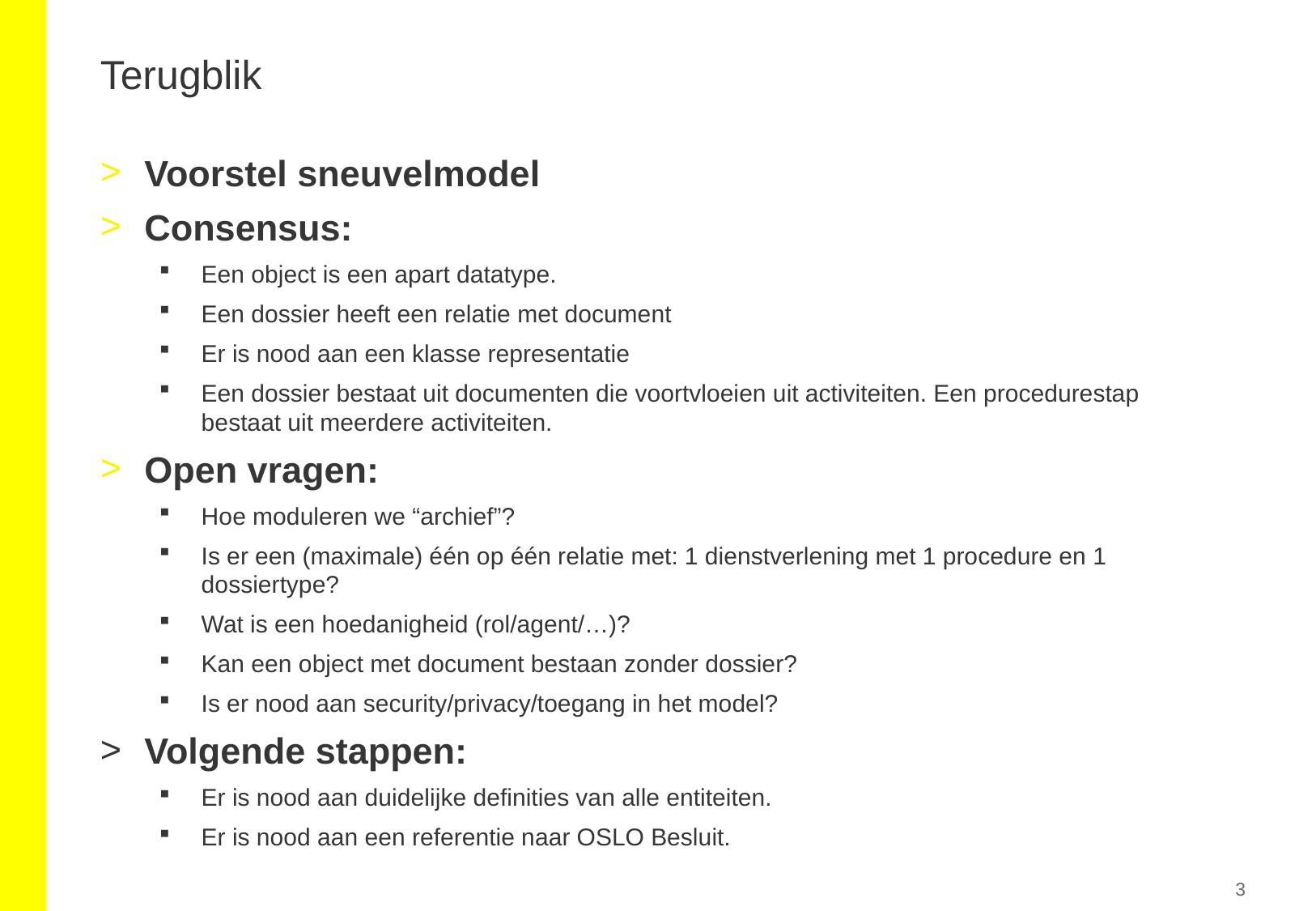

# Terugblik
Voorstel sneuvelmodel
Consensus:
Een object is een apart datatype.
Een dossier heeft een relatie met document
Er is nood aan een klasse representatie
Een dossier bestaat uit documenten die voortvloeien uit activiteiten. Een procedurestap bestaat uit meerdere activiteiten.
Open vragen:
Hoe moduleren we “archief”?
Is er een (maximale) één op één relatie met: 1 dienstverlening met 1 procedure en 1 dossiertype?
Wat is een hoedanigheid (rol/agent/…)?
Kan een object met document bestaan zonder dossier?
Is er nood aan security/privacy/toegang in het model?
Volgende stappen:
Er is nood aan duidelijke definities van alle entiteiten.
Er is nood aan een referentie naar OSLO Besluit.

3